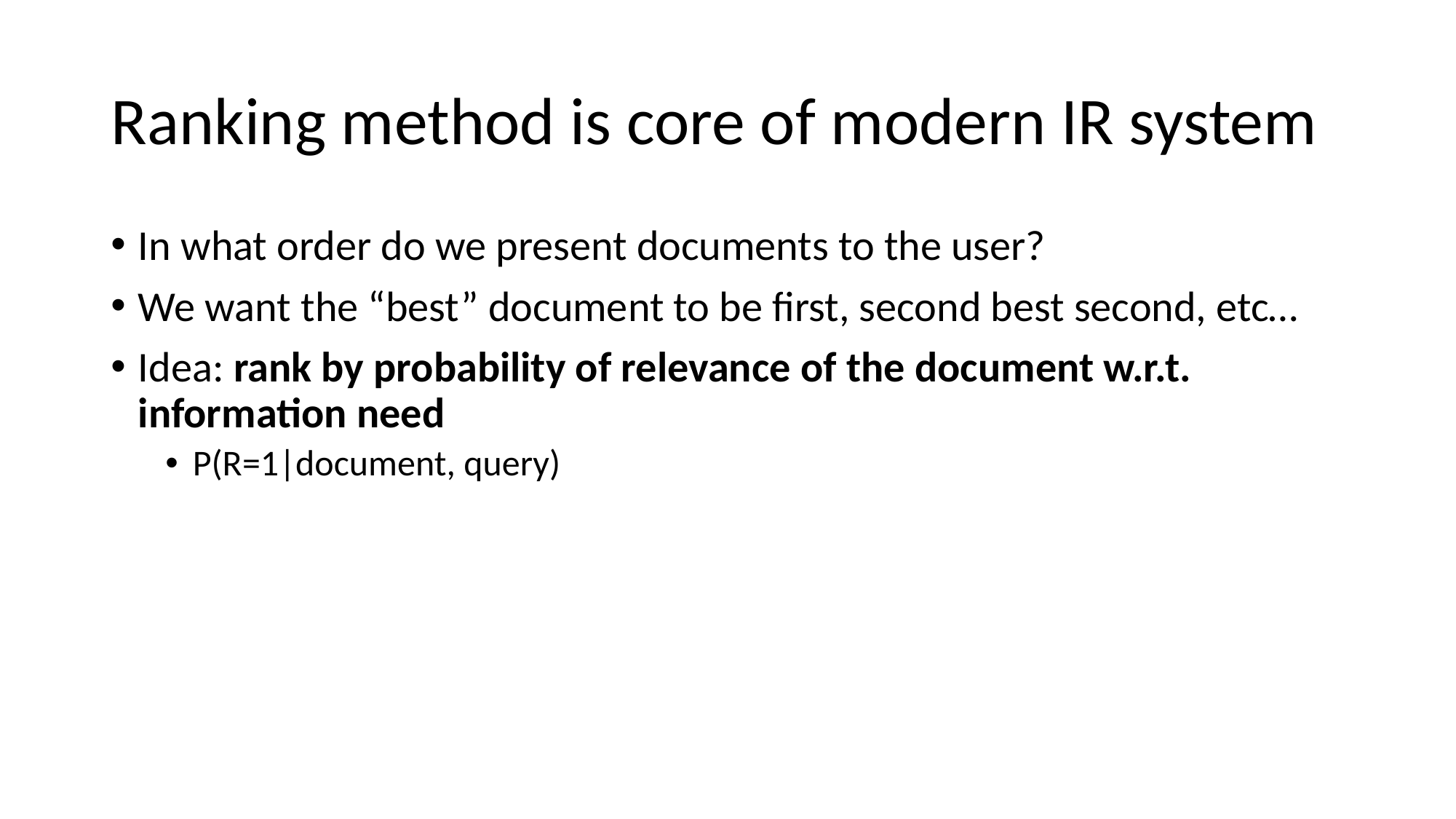

# Ranking method is core of modern IR system
In what order do we present documents to the user?
We want the “best” document to be first, second best second, etc…
Idea: rank by probability of relevance of the document w.r.t. information need
P(R=1|document, query)